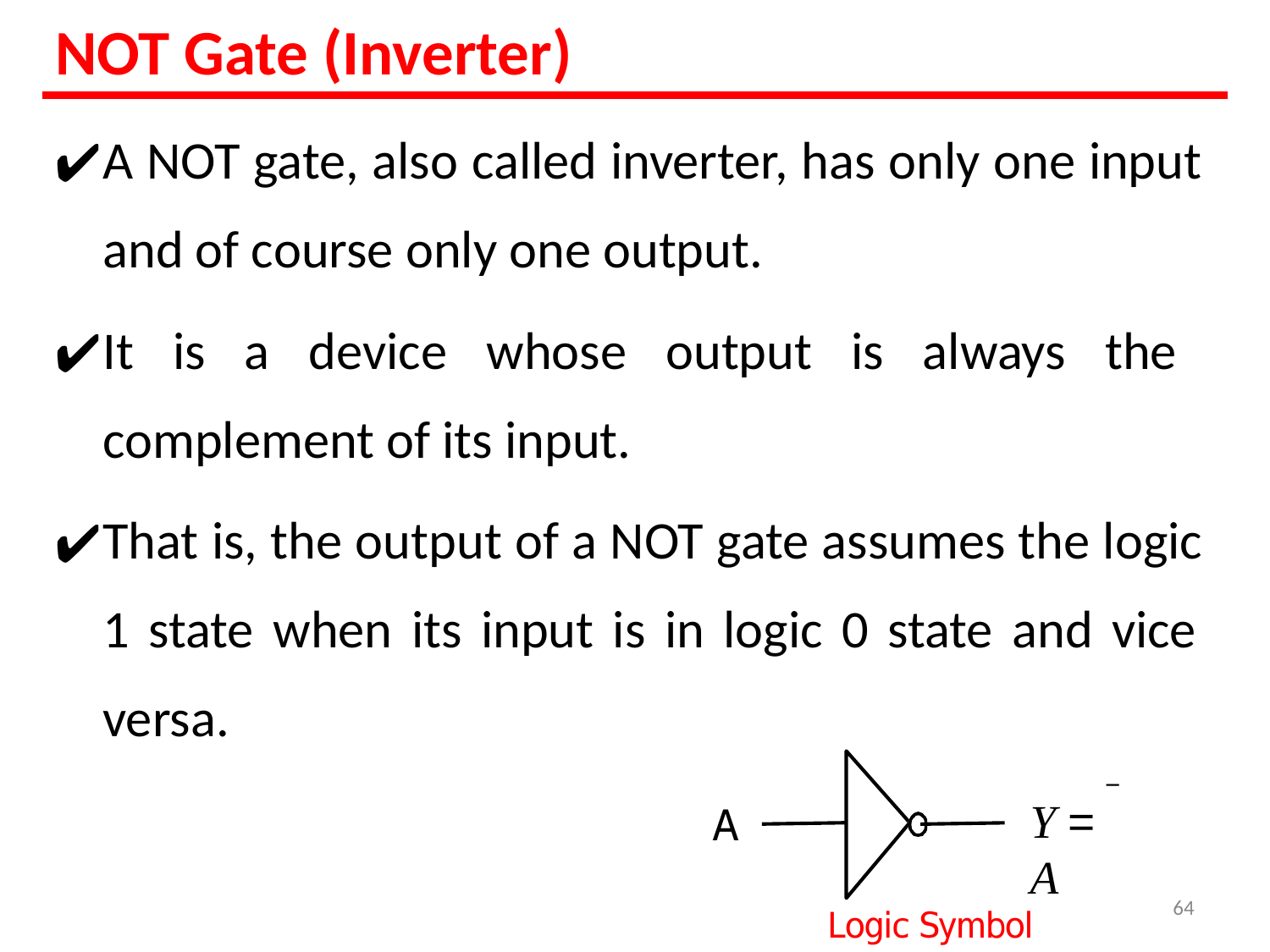

# NOT Gate (Inverter)

A NOT gate, also called inverter, has only one input  and of course only one output.
It is a device whose output is always the  complement of its input.
That is, the output of a NOT gate assumes the logic  1 state when its input is in logic 0 state and vice  versa.
−

Y = A
A

64
Logic Symbol